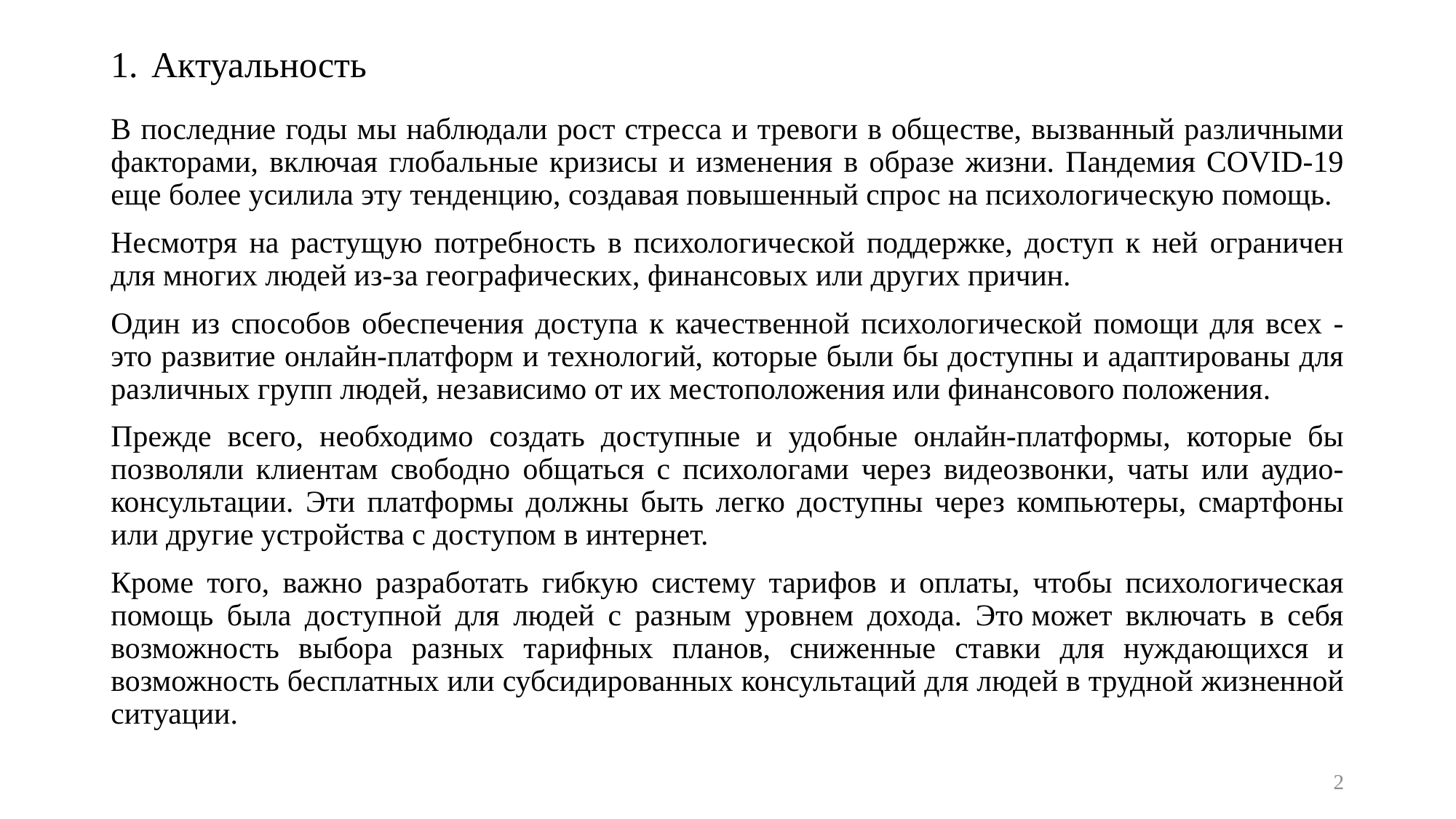

# Актуальность
В последние годы мы наблюдали рост стресса и тревоги в обществе, вызванный различными факторами, включая глобальные кризисы и изменения в образе жизни. Пандемия COVID-19 еще более усилила эту тенденцию, создавая повышенный спрос на психологическую помощь.
Несмотря на растущую потребность в психологической поддержке, доступ к ней ограничен для многих людей из-за географических, финансовых или других причин.
Один из способов обеспечения доступа к качественной психологической помощи для всех - это развитие онлайн-платформ и технологий, которые были бы доступны и адаптированы для различных групп людей, независимо от их местоположения или финансового положения.
Прежде всего, необходимо создать доступные и удобные онлайн-платформы, которые бы позволяли клиентам свободно общаться с психологами через видеозвонки, чаты или аудио-консультации. Эти платформы должны быть легко доступны через компьютеры, смартфоны или другие устройства с доступом в интернет.
Кроме того, важно разработать гибкую систему тарифов и оплаты, чтобы психологическая помощь была доступной для людей с разным уровнем дохода. Это может включать в себя возможность выбора разных тарифных планов, сниженные ставки для нуждающихся и возможность бесплатных или субсидированных консультаций для людей в трудной жизненной ситуации.
2